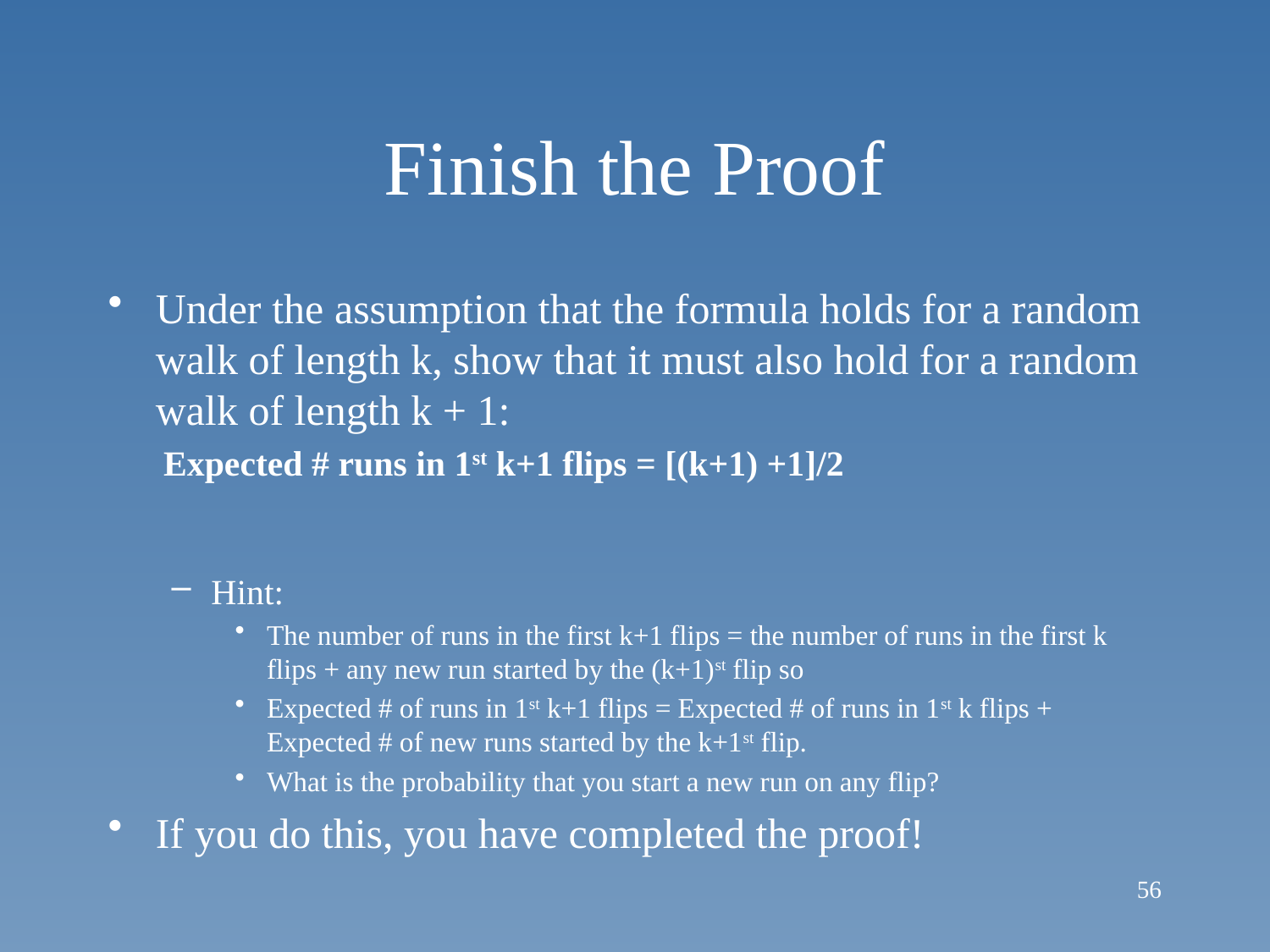

# Finish the Proof
Under the assumption that the formula holds for a random walk of length k, show that it must also hold for a random walk of length k + 1:
Expected # runs in 1st k+1 flips = [(k+1) +1]/2

Hint:
The number of runs in the first k+1 flips = the number of runs in the first k flips + any new run started by the (k+1)st flip so
Expected # of runs in 1st k+1 flips = Expected # of runs in 1st k flips + Expected # of new runs started by the k+1st flip.
What is the probability that you start a new run on any flip?
If you do this, you have completed the proof!
56